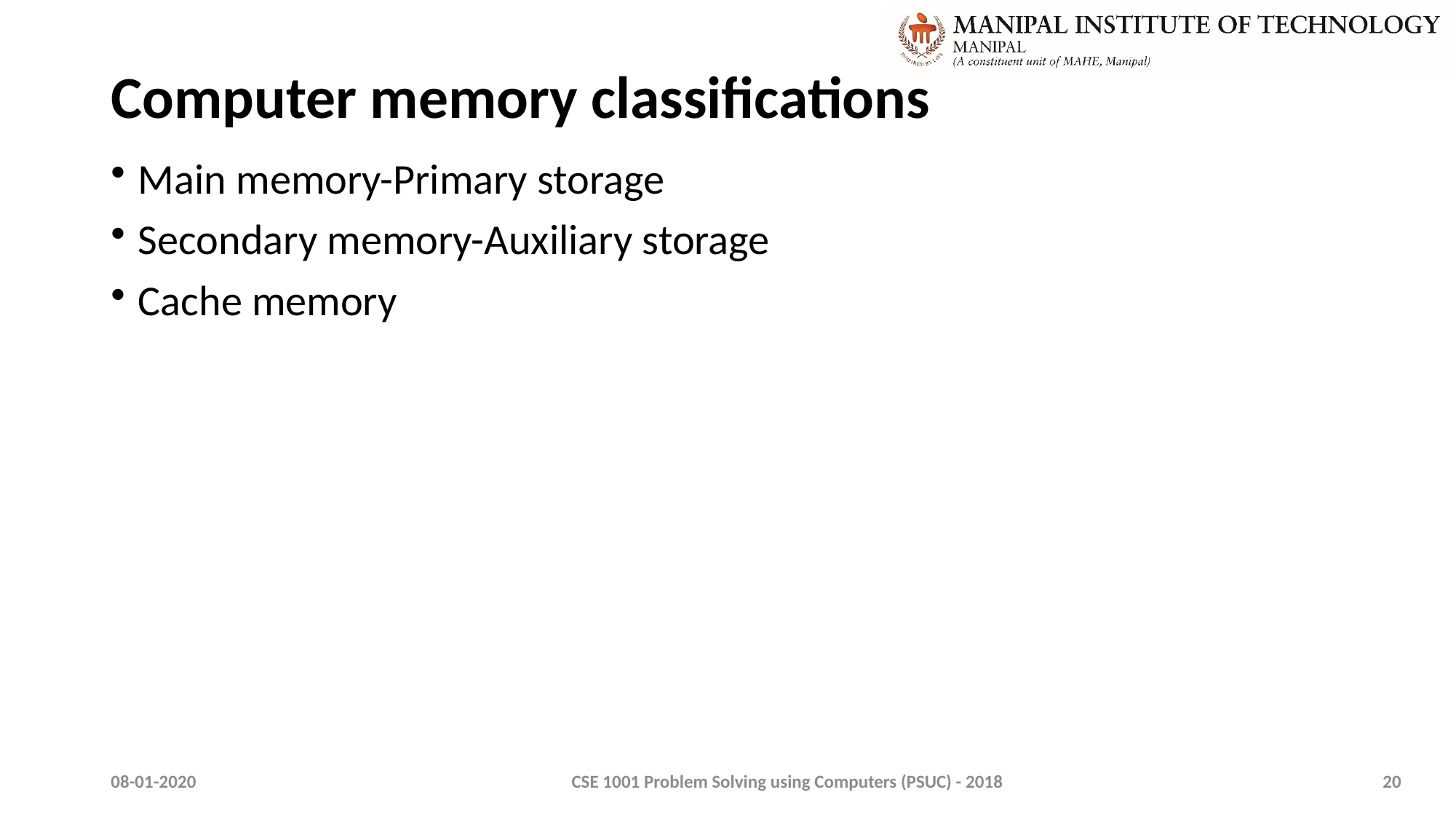

# Computer memory classifications
Main memory-Primary storage
Secondary memory-Auxiliary storage
Cache memory
08-01-2020
CSE 1001 Problem Solving using Computers (PSUC) - 2018
20